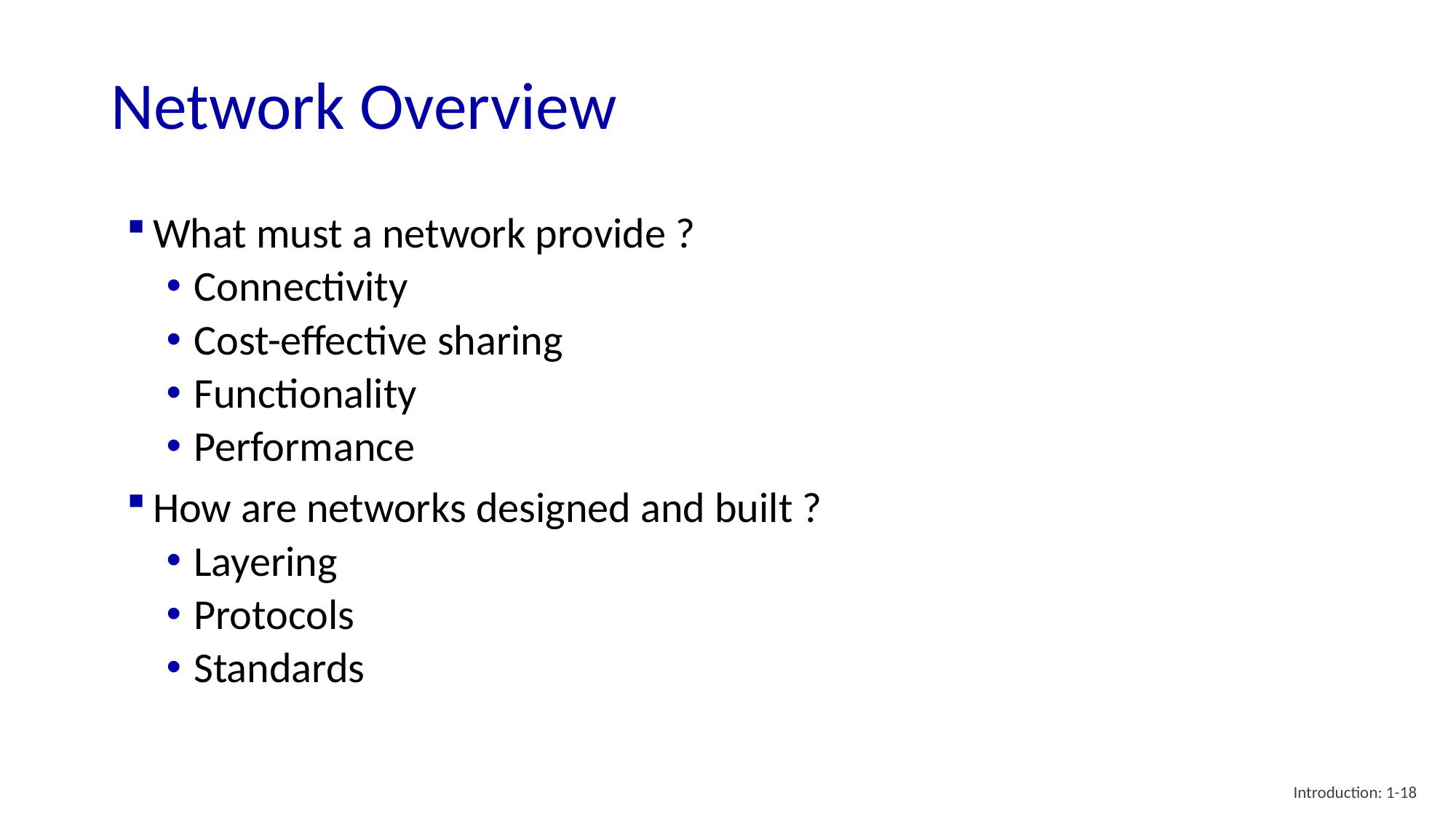

# Network Overview
What must a network provide ?
Connectivity
Cost-effective sharing
Functionality
Performance
How are networks designed and built ?
Layering
Protocols
Standards

Introduction: 1-18